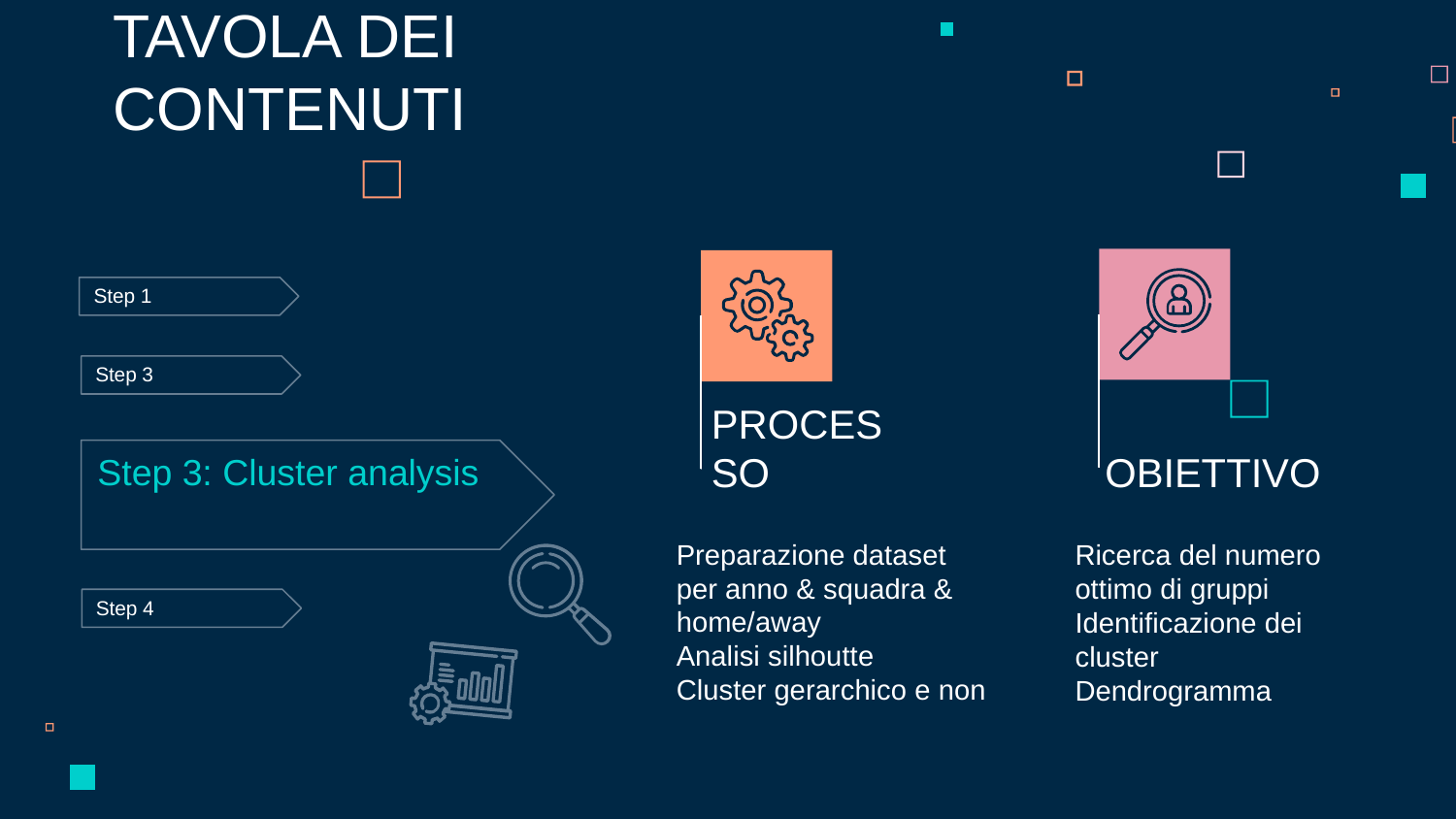

TAVOLA DEI CONTENUTI

Step 1

Step 3

PROCESSO
OBIETTIVO

Step 3: Cluster analysis
Preparazione dataset per anno & squadra & home/away
Analisi silhoutte
Cluster gerarchico e non
Ricerca del numero ottimo di gruppi
Identificazione dei cluster
Dendrogramma

Step 4